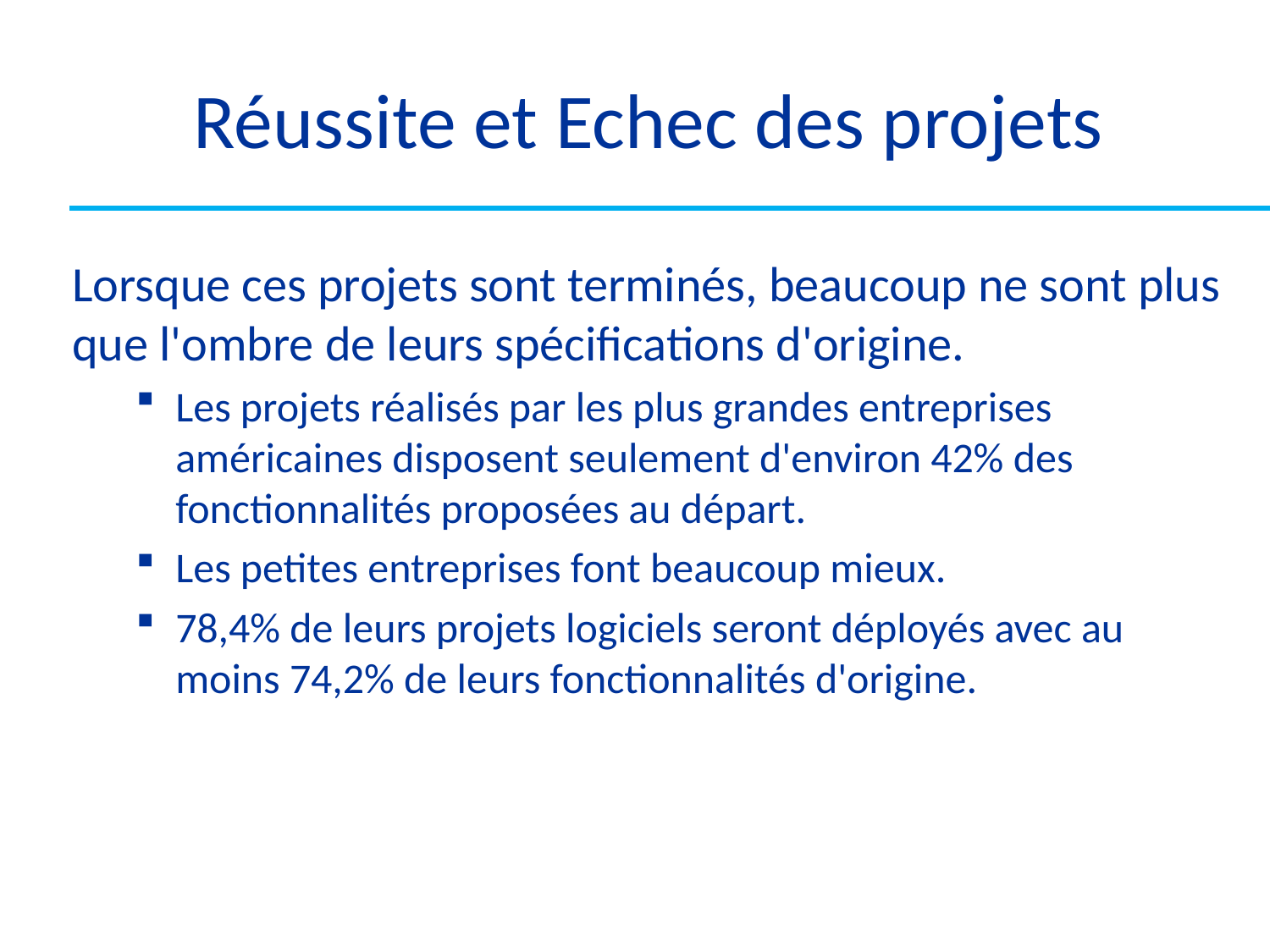

# Réussite et Echec des projets
Lorsque ces projets sont terminés, beaucoup ne sont plus que l'ombre de leurs spécifications d'origine.
Les projets réalisés par les plus grandes entreprises américaines disposent seulement d'environ 42% des fonctionnalités proposées au départ.
Les petites entreprises font beaucoup mieux.
78,4% de leurs projets logiciels seront déployés avec au moins 74,2% de leurs fonctionnalités d'origine.